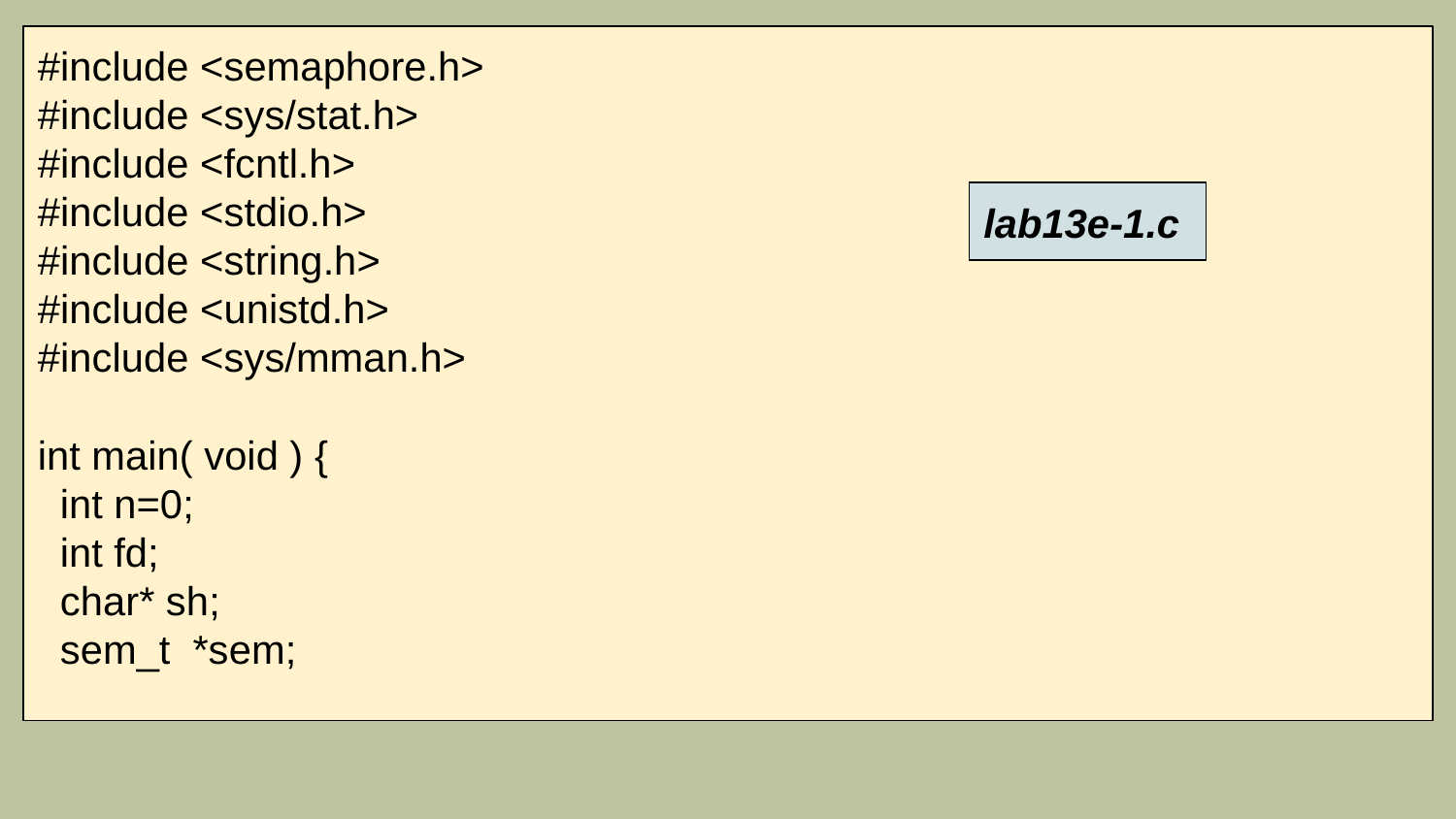

#include <semaphore.h>
#include <sys/stat.h>
#include <fcntl.h>
#include <stdio.h>
#include <string.h>
#include <unistd.h>
#include <sys/mman.h>

int main( void ) {
  int n=0;
  int fd;
  char* sh;
  sem_t  *sem;

lab13e-1.c